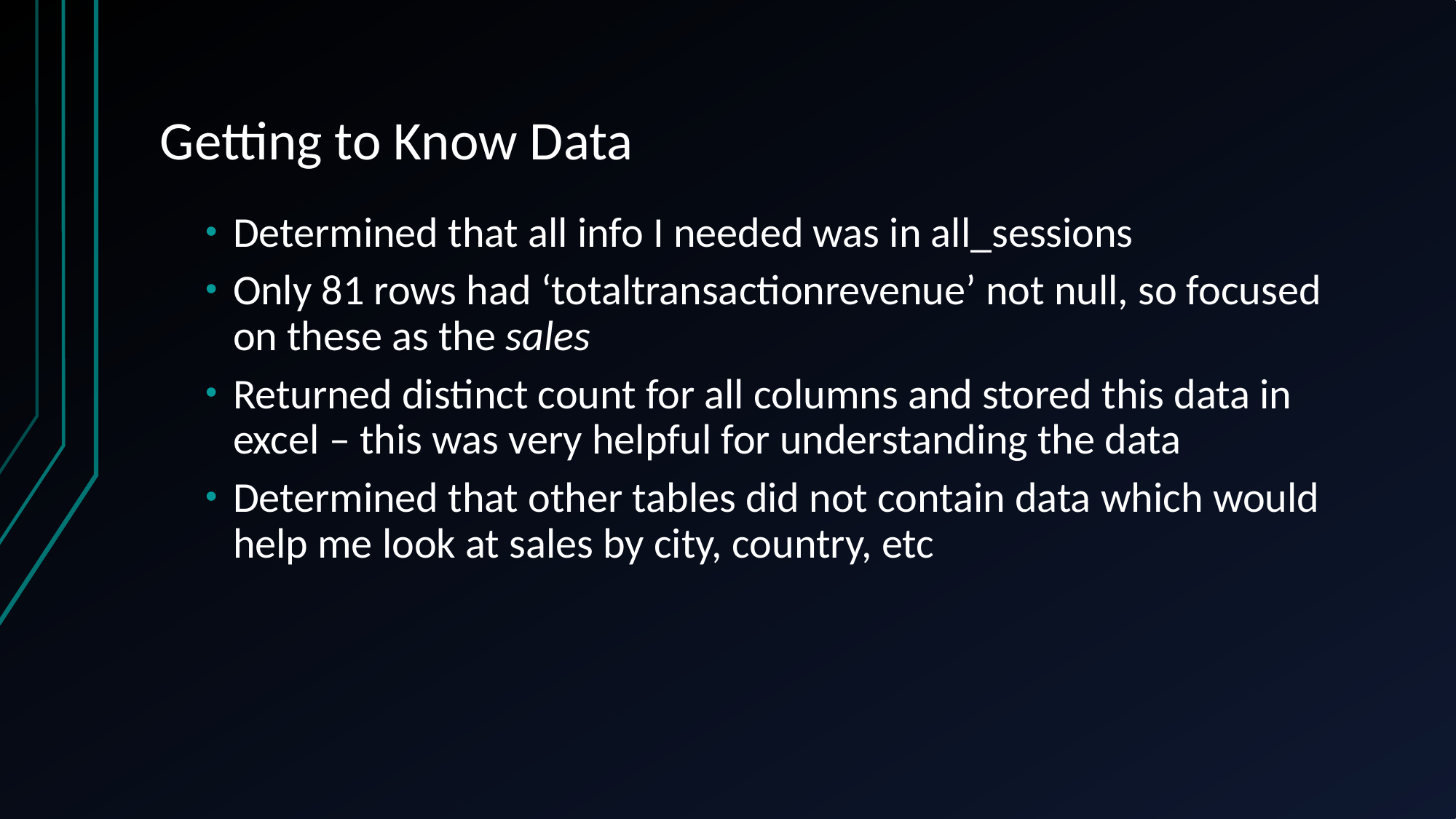

# Getting to Know Data
Determined that all info I needed was in all_sessions
Only 81 rows had ‘totaltransactionrevenue’ not null, so focused on these as the sales
Returned distinct count for all columns and stored this data in excel – this was very helpful for understanding the data
Determined that other tables did not contain data which would help me look at sales by city, country, etc